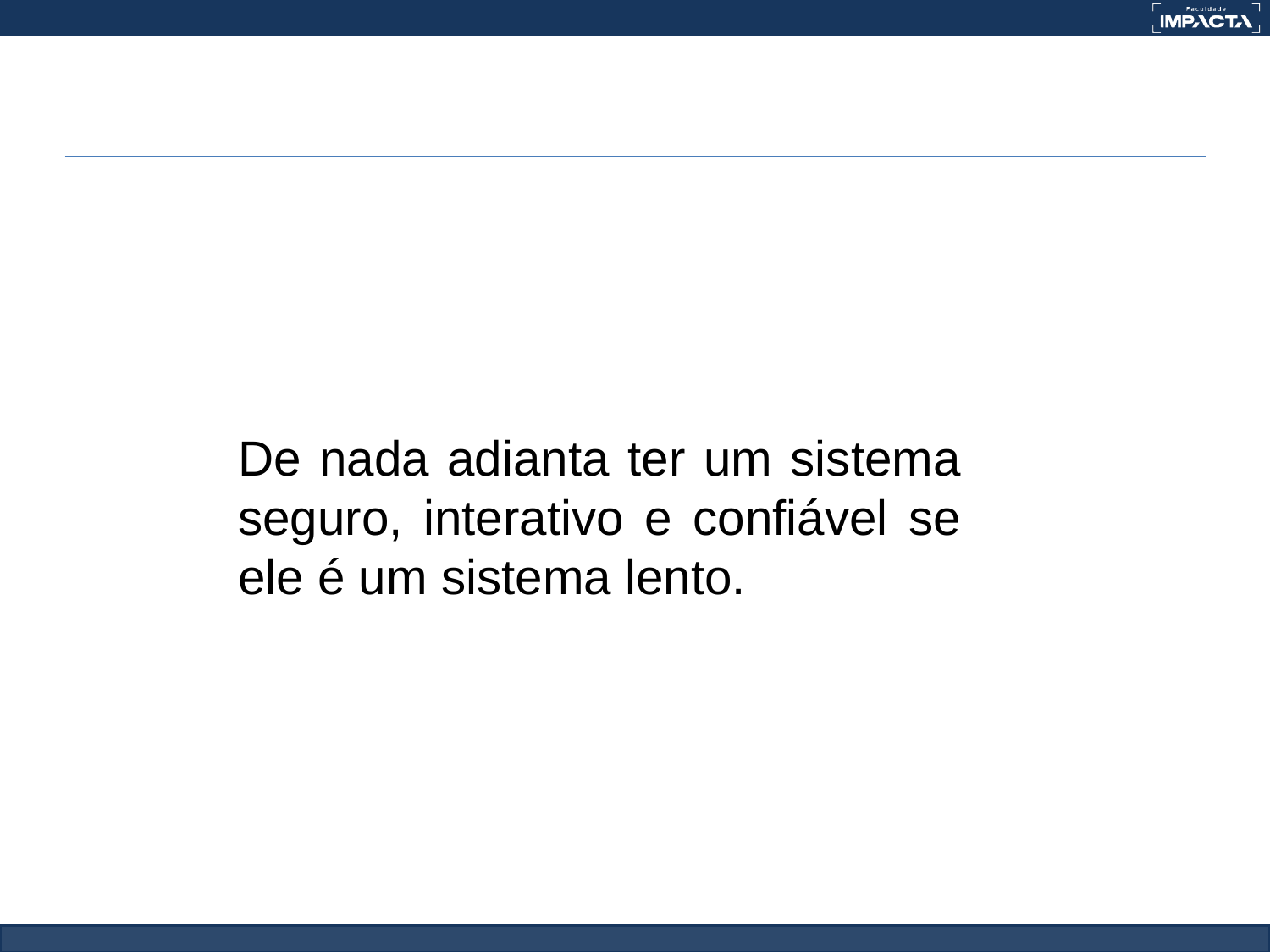

De nada adianta ter um sistema seguro, interativo e confiável se ele é um sistema lento.